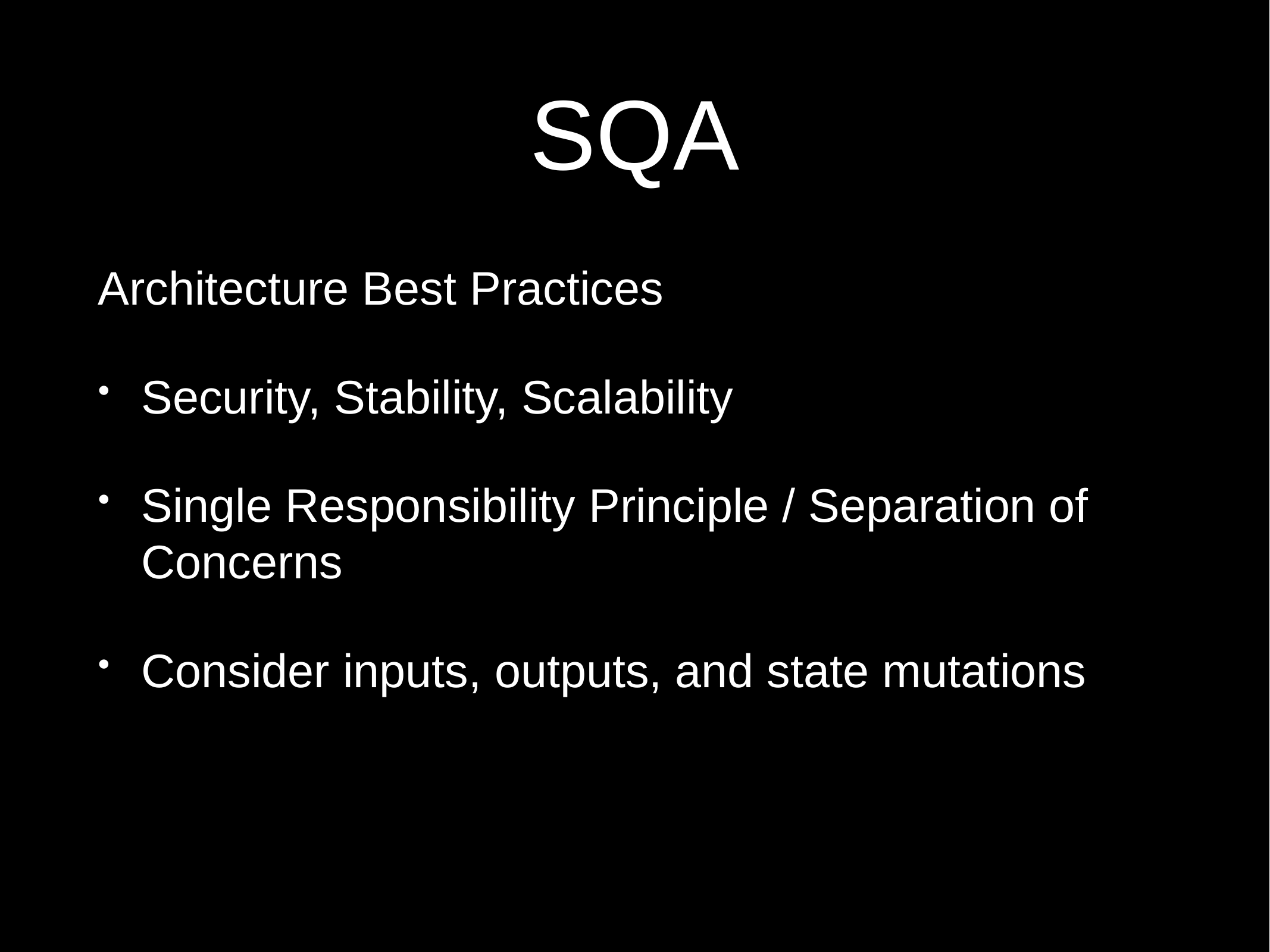

# SQA
Architecture Best Practices
Security, Stability, Scalability
Single Responsibility Principle / Separation of Concerns
Consider inputs, outputs, and state mutations